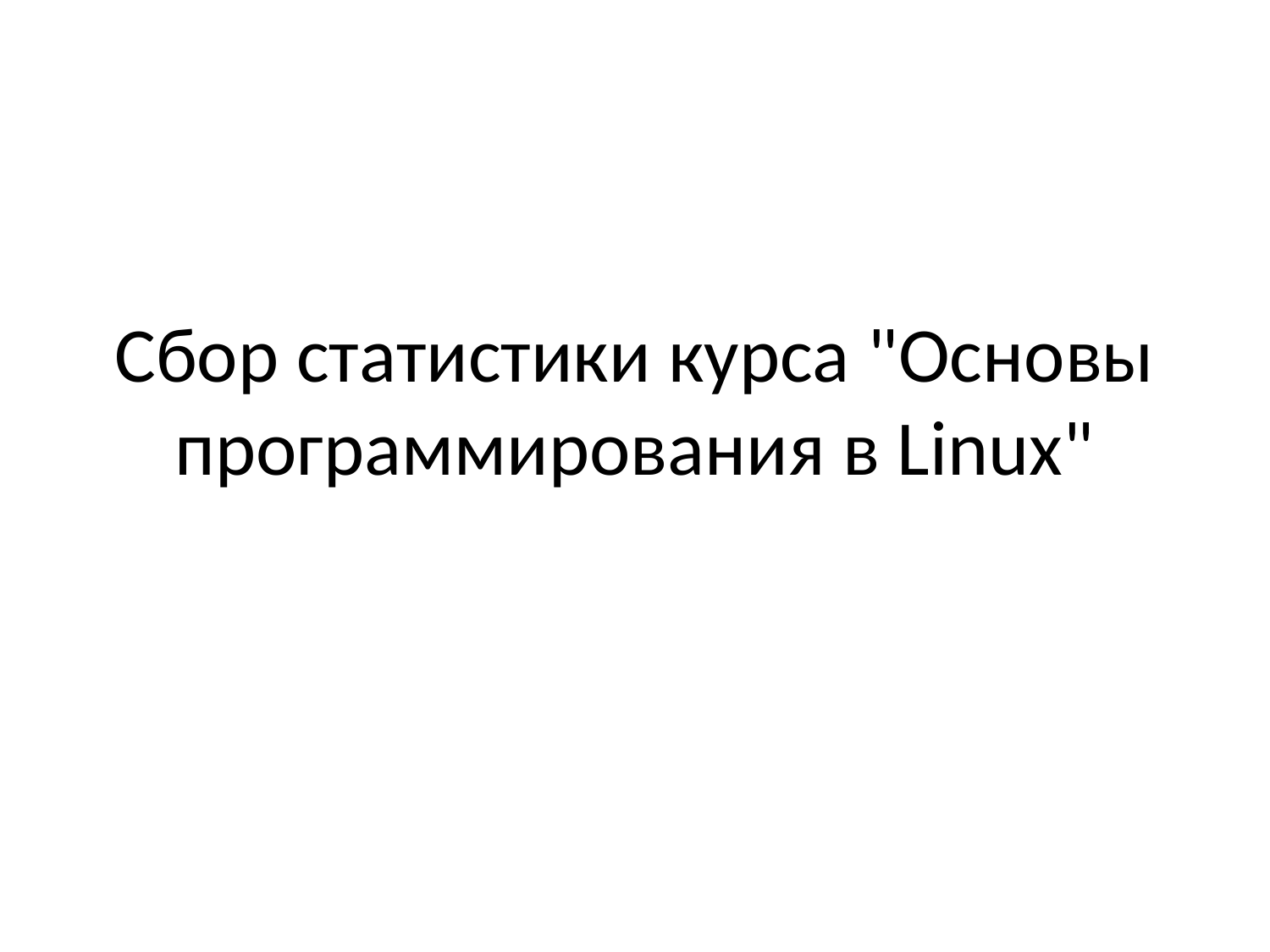

# Сбор статистики курса "Основы программирования в Linux"